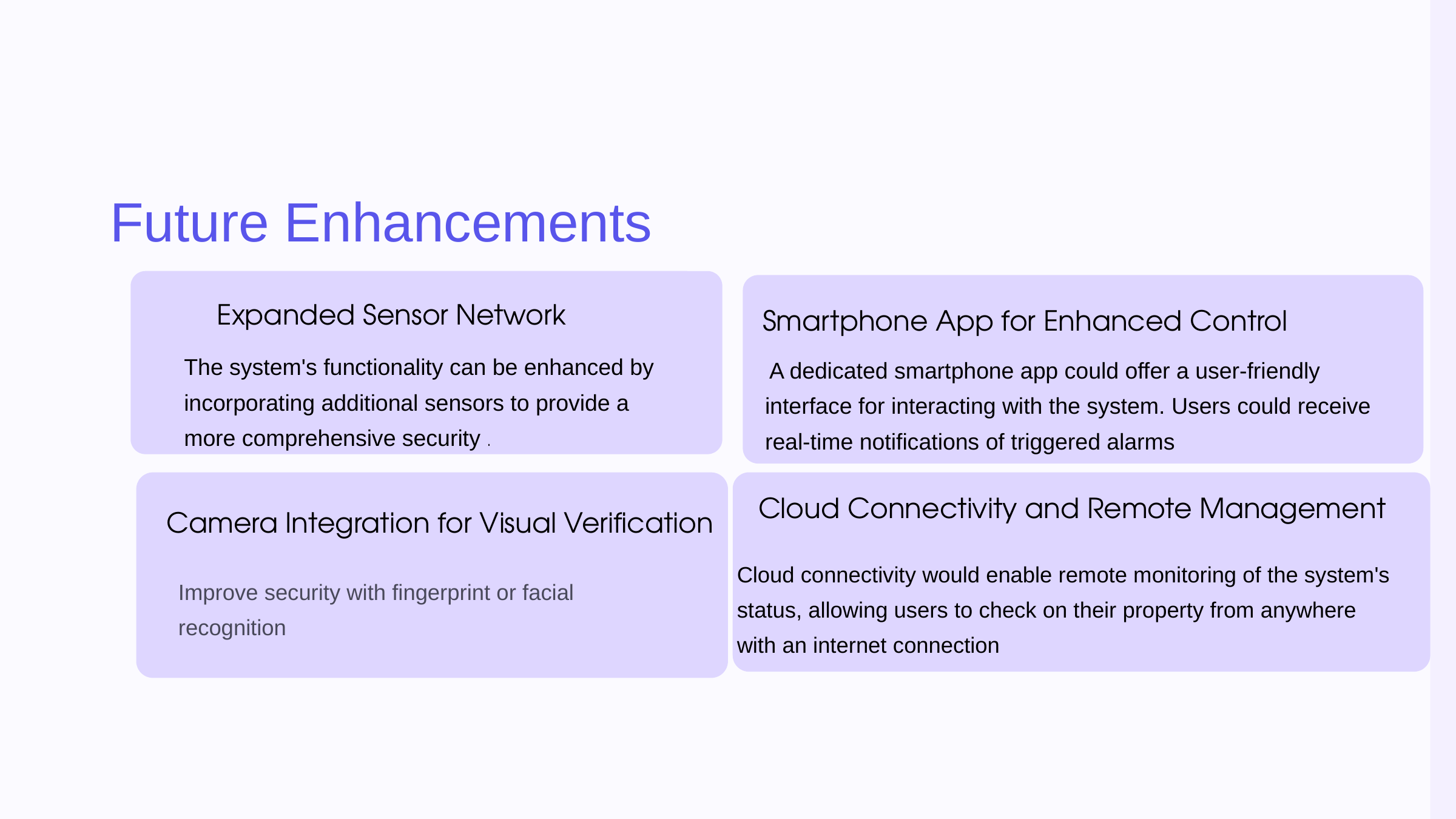

Future Enhancements

Expanded Sensor Network
Smartphone App for Enhanced Control
The system's functionality can be enhanced by incorporating additional sensors to provide a more comprehensive security .
 A dedicated smartphone app could offer a user-friendly interface for interacting with the system. Users could receive real-time notifications of triggered alarms

Cloud Connectivity and Remote Management
Camera Integration for Visual Verification
Cloud connectivity would enable remote monitoring of the system's status, allowing users to check on their property from anywhere with an internet connection
Improve security with fingerprint or facial recognition